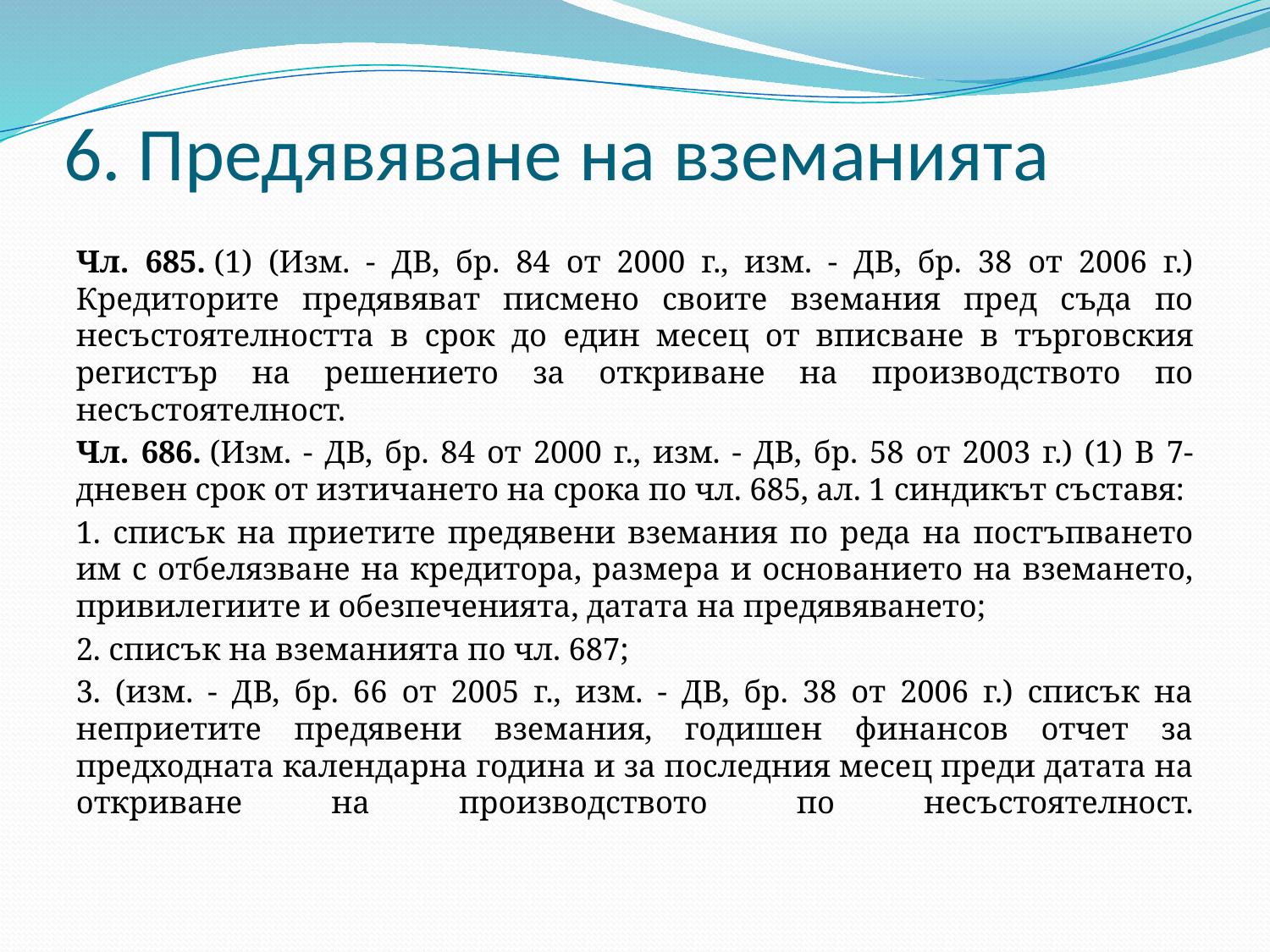

# 6. Предявяване на вземанията
Чл. 685. (1) (Изм. - ДВ, бр. 84 от 2000 г., изм. - ДВ, бр. 38 от 2006 г.) Кредиторите предявяват писмено своите вземания пред съда по несъстоятелността в срок до един месец от вписване в търговския регистър на решението за откриване на производството по несъстоятелност.
Чл. 686. (Изм. - ДВ, бр. 84 от 2000 г., изм. - ДВ, бр. 58 от 2003 г.) (1) В 7-дневен срок от изтичането на срока по чл. 685, ал. 1 синдикът съставя:
1. списък на приетите предявени вземания по реда на постъпването им с отбелязване на кредитора, размера и основанието на вземането, привилегиите и обезпеченията, датата на предявяването;
2. списък на вземанията по чл. 687;
3. (изм. - ДВ, бр. 66 от 2005 г., изм. - ДВ, бр. 38 от 2006 г.) списък на неприетите предявени вземания, годишен финансов отчет за предходната календарна година и за последния месец преди датата на откриване на производството по несъстоятелност.